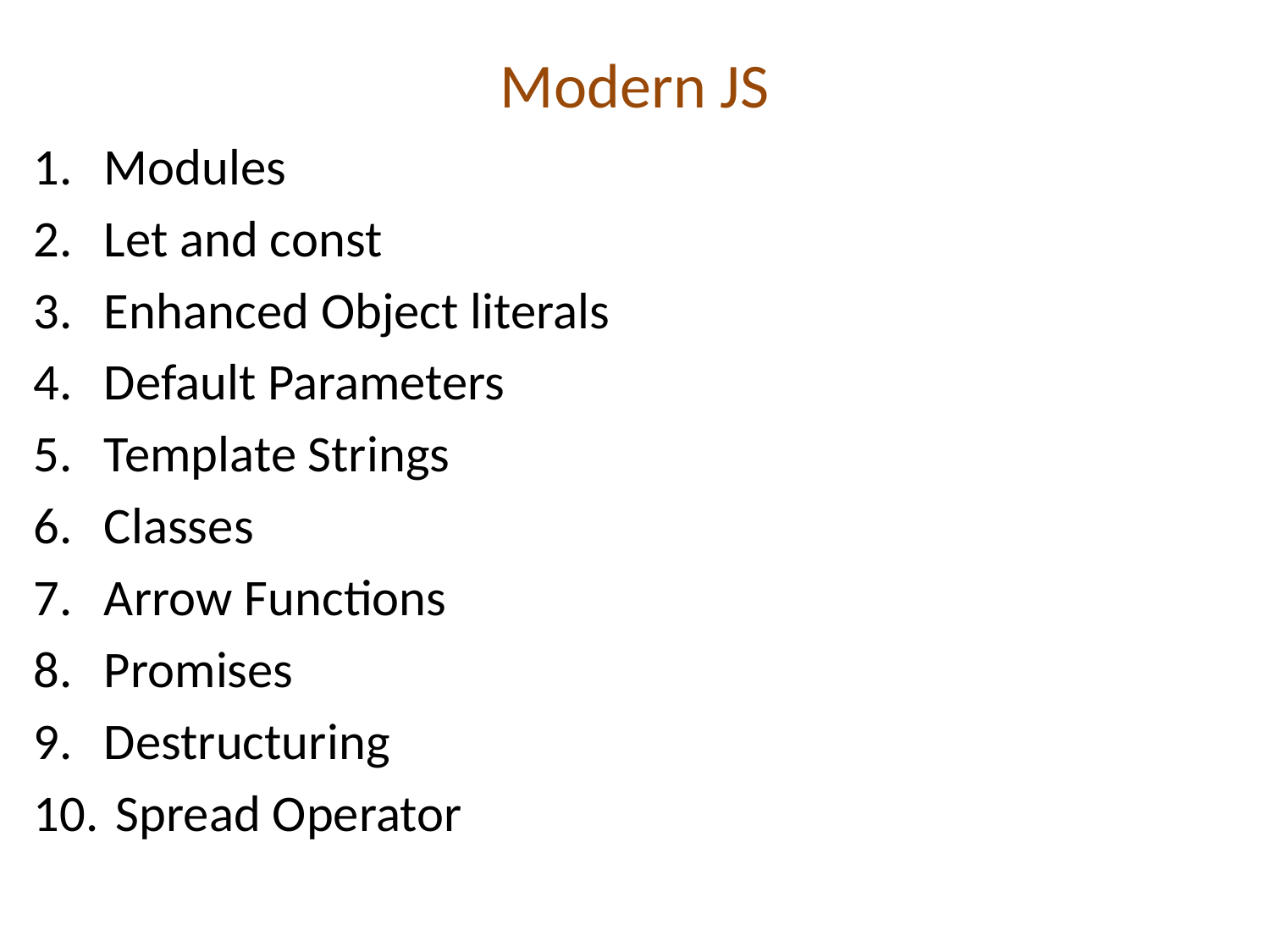

# Modern JS
Modules
Let and const
Enhanced Object literals
Default Parameters
Template Strings
Classes
Arrow Functions
Promises
Destructuring
 Spread Operator